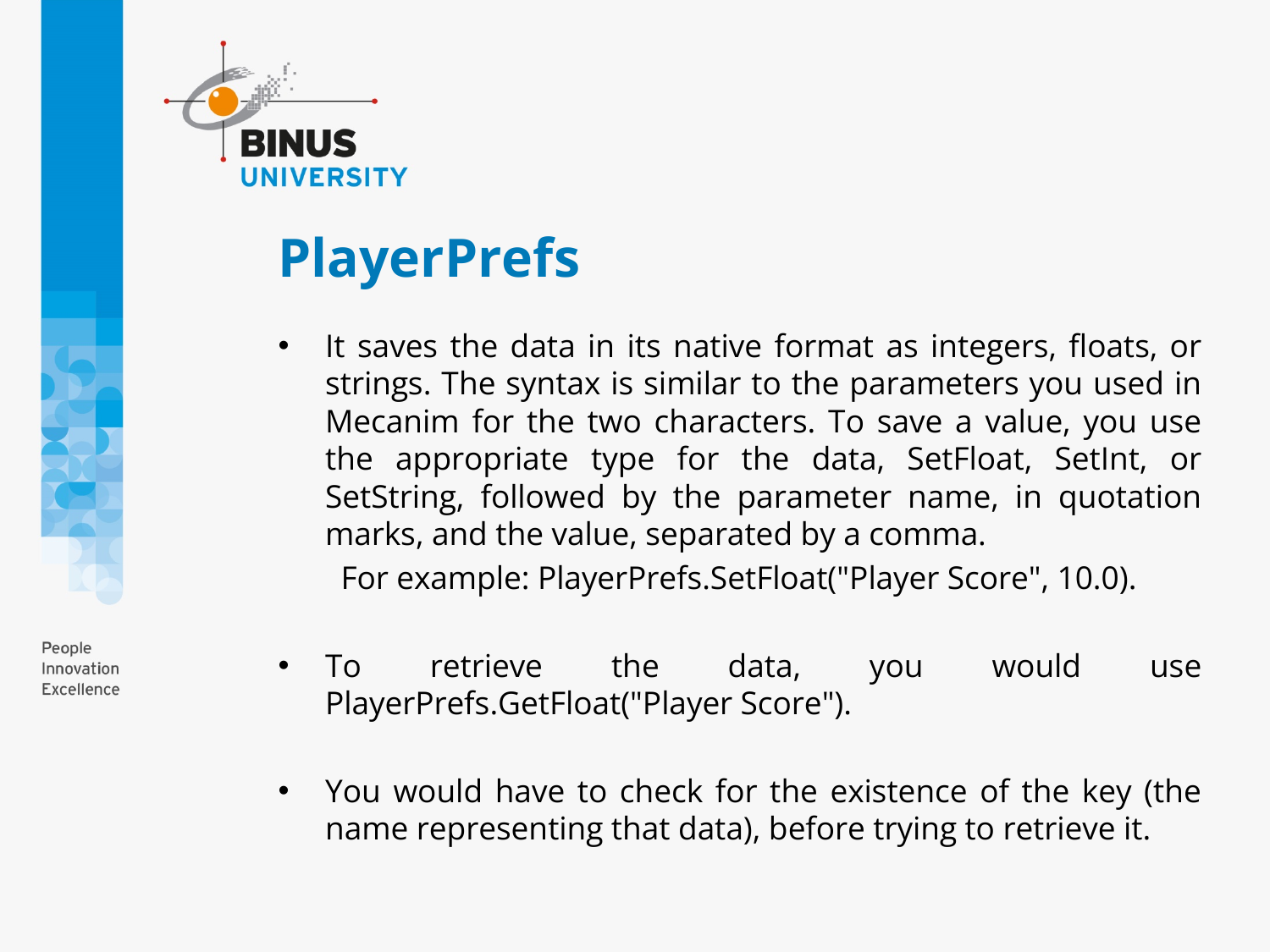

# PlayerPrefs
It saves the data in its native format as integers, floats, or strings. The syntax is similar to the parameters you used in Mecanim for the two characters. To save a value, you use the appropriate type for the data, SetFloat, SetInt, or SetString, followed by the parameter name, in quotation marks, and the value, separated by a comma.
For example: PlayerPrefs.SetFloat("Player Score", 10.0).

To retrieve the data, you would use PlayerPrefs.GetFloat("Player Score").

You would have to check for the existence of the key (the name representing that data), before trying to retrieve it.